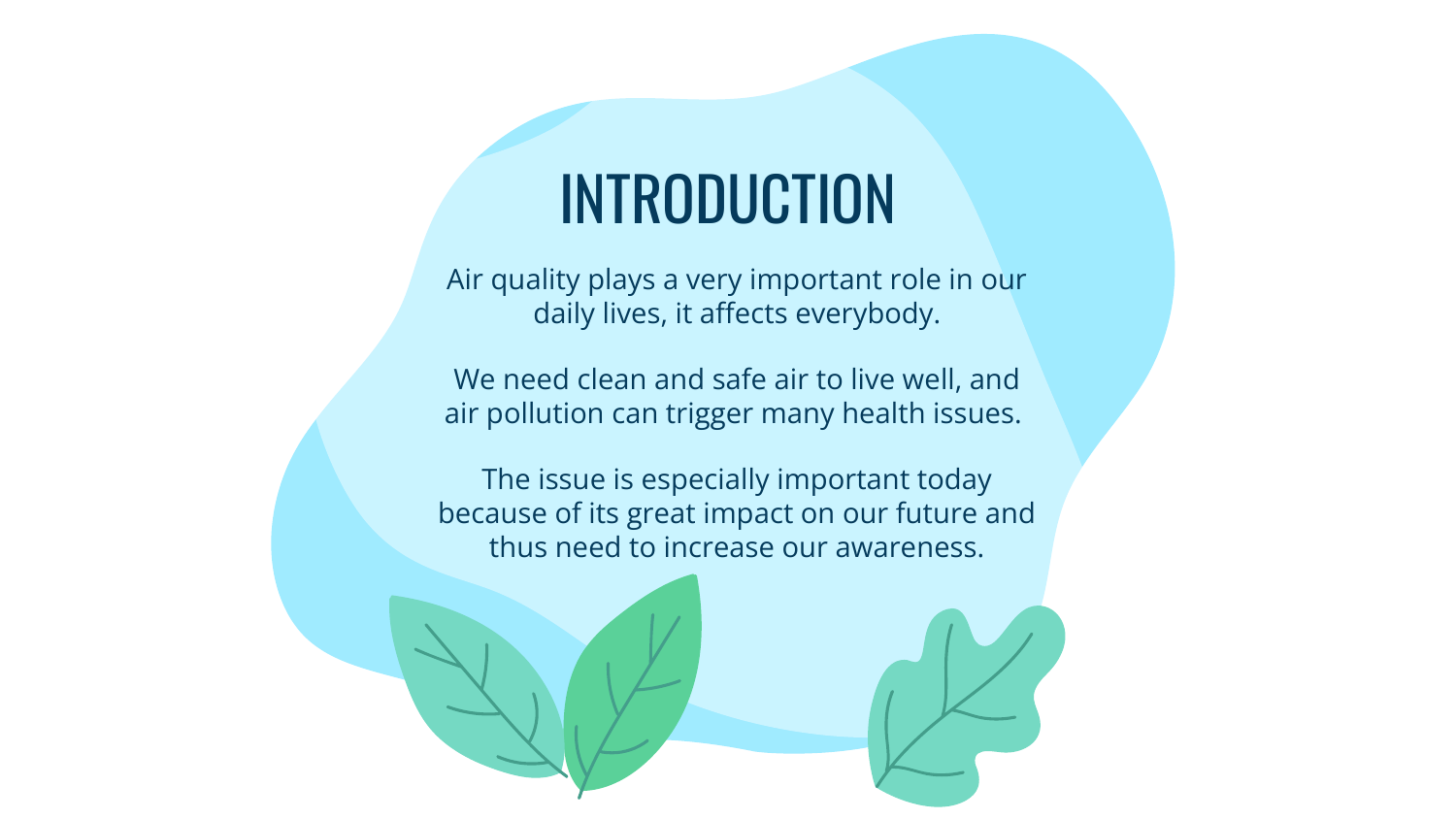

# INTRODUCTION
Air quality plays a very important role in our daily lives, it affects everybody.
We need clean and safe air to live well, and air pollution can trigger many health issues.
The issue is especially important today because of its great impact on our future and thus need to increase our awareness.